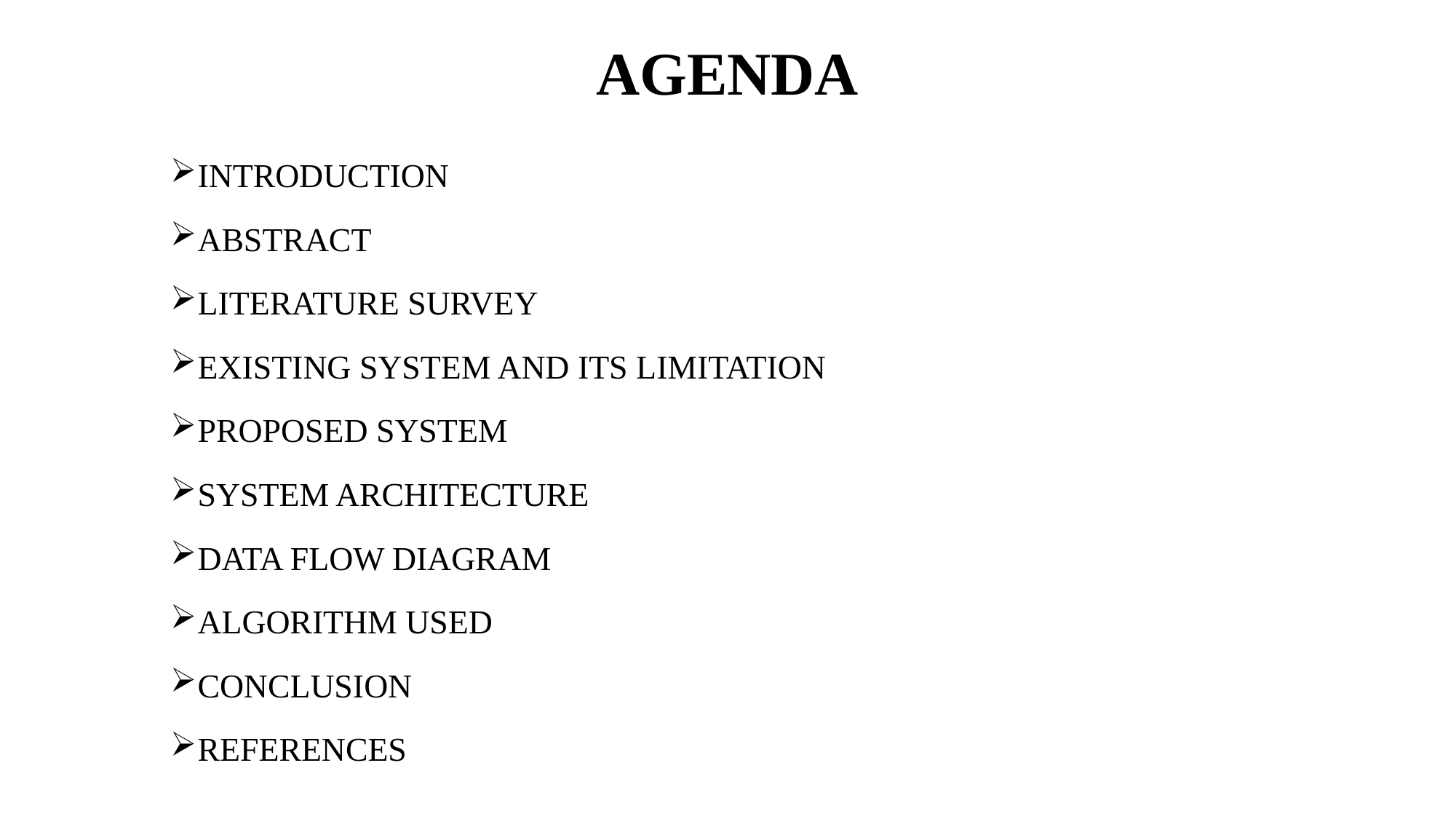

# AGENDA
INTRODUCTION
ABSTRACT
LITERATURE SURVEY
EXISTING SYSTEM AND ITS LIMITATION
PROPOSED SYSTEM
SYSTEM ARCHITECTURE
DATA FLOW DIAGRAM
ALGORITHM USED
CONCLUSION
REFERENCES